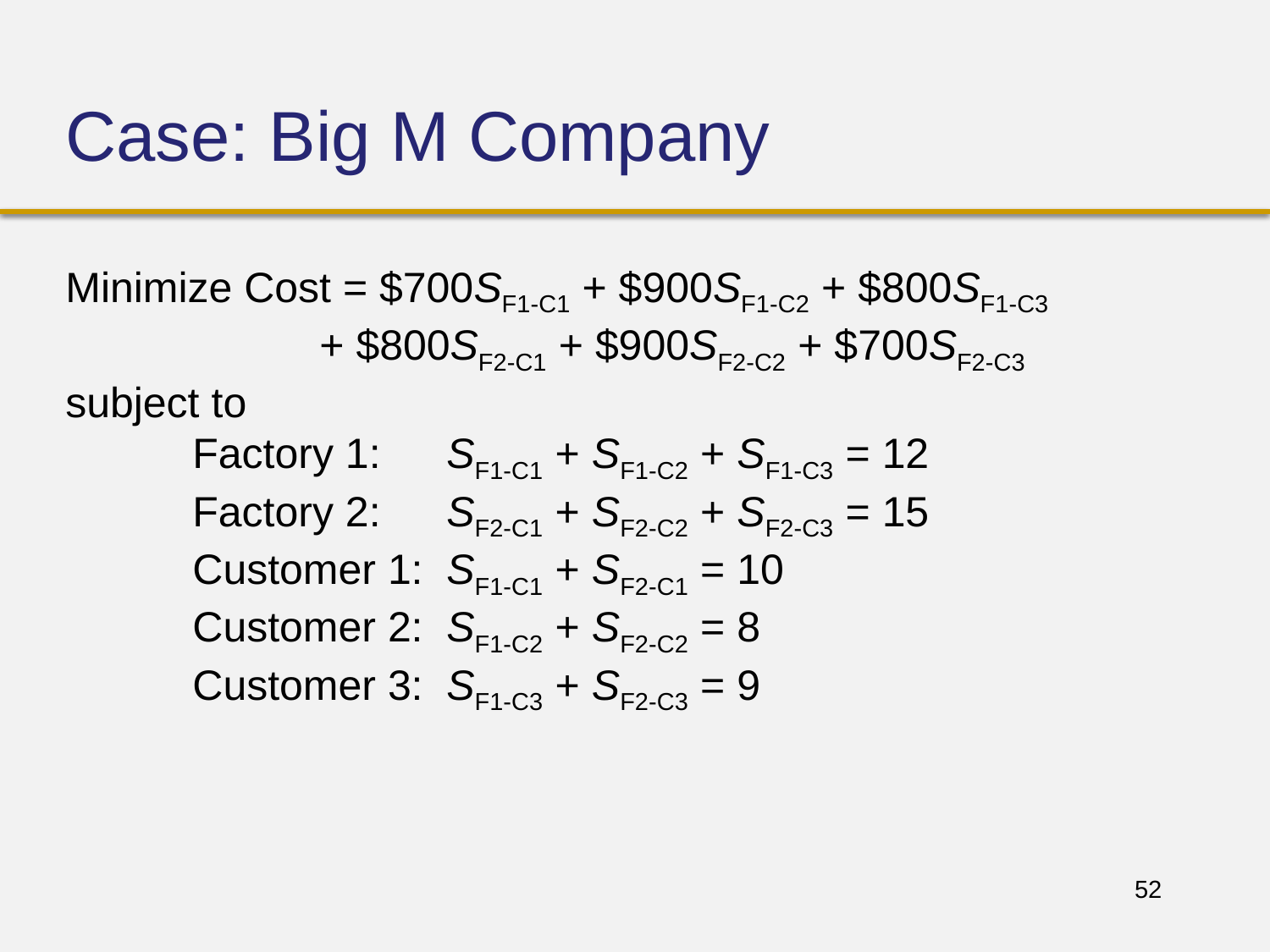

# Case: Big M Company
Minimize Cost = $700SF1-C1 + $900SF1-C2 + $800SF1-C3
		+ $800SF2-C1 + $900SF2-C2 + $700SF2-C3
subject to
	Factory 1:	SF1-C1 + SF1-C2 + SF1-C3 = 12
	Factory 2:	SF2-C1 + SF2-C2 + SF2-C3 = 15
	Customer 1:	SF1-C1 + SF2-C1 = 10
	Customer 2:	SF1-C2 + SF2-C2 = 8
	Customer 3:	SF1-C3 + SF2-C3 = 9
52